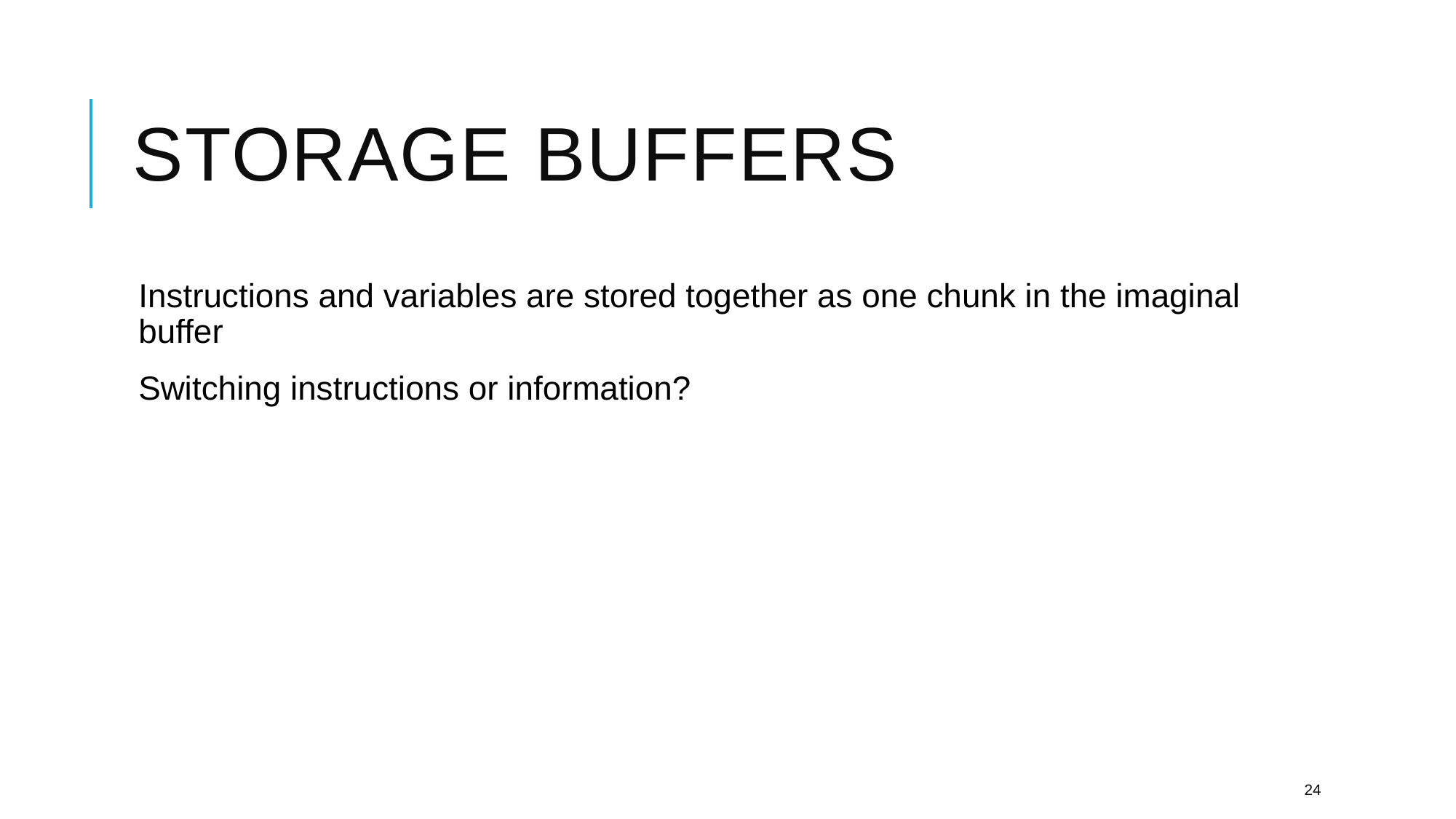

# Storage buffers
Instructions and variables are stored together as one chunk in the imaginal buffer
Switching instructions or information?

24